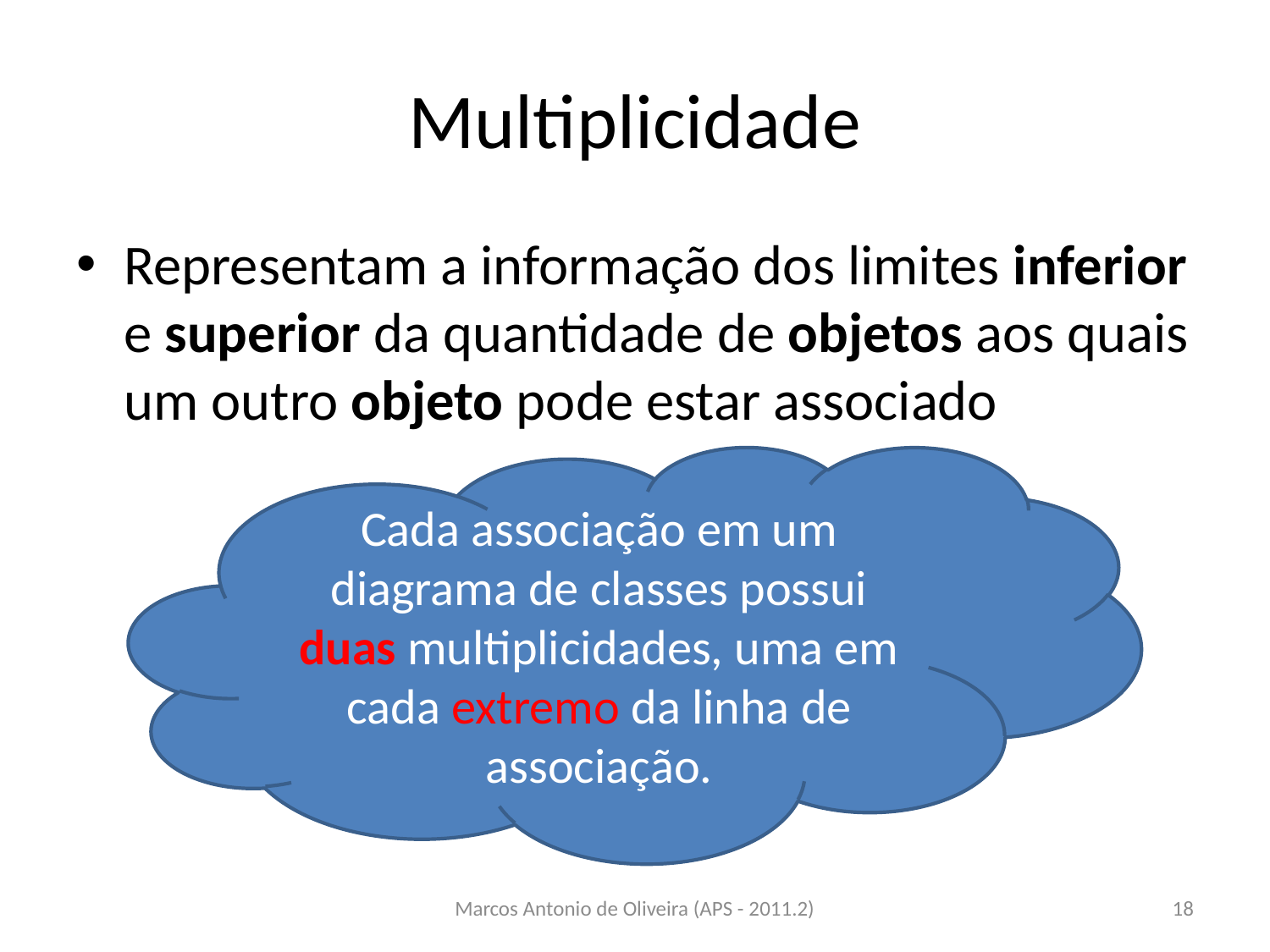

# Multiplicidade
Representam a informação dos limites inferior e superior da quantidade de objetos aos quais um outro objeto pode estar associado
Cada associação em um diagrama de classes possui duas multiplicidades, uma em cada extremo da linha de associação.
Marcos Antonio de Oliveira (APS - 2011.2)
18